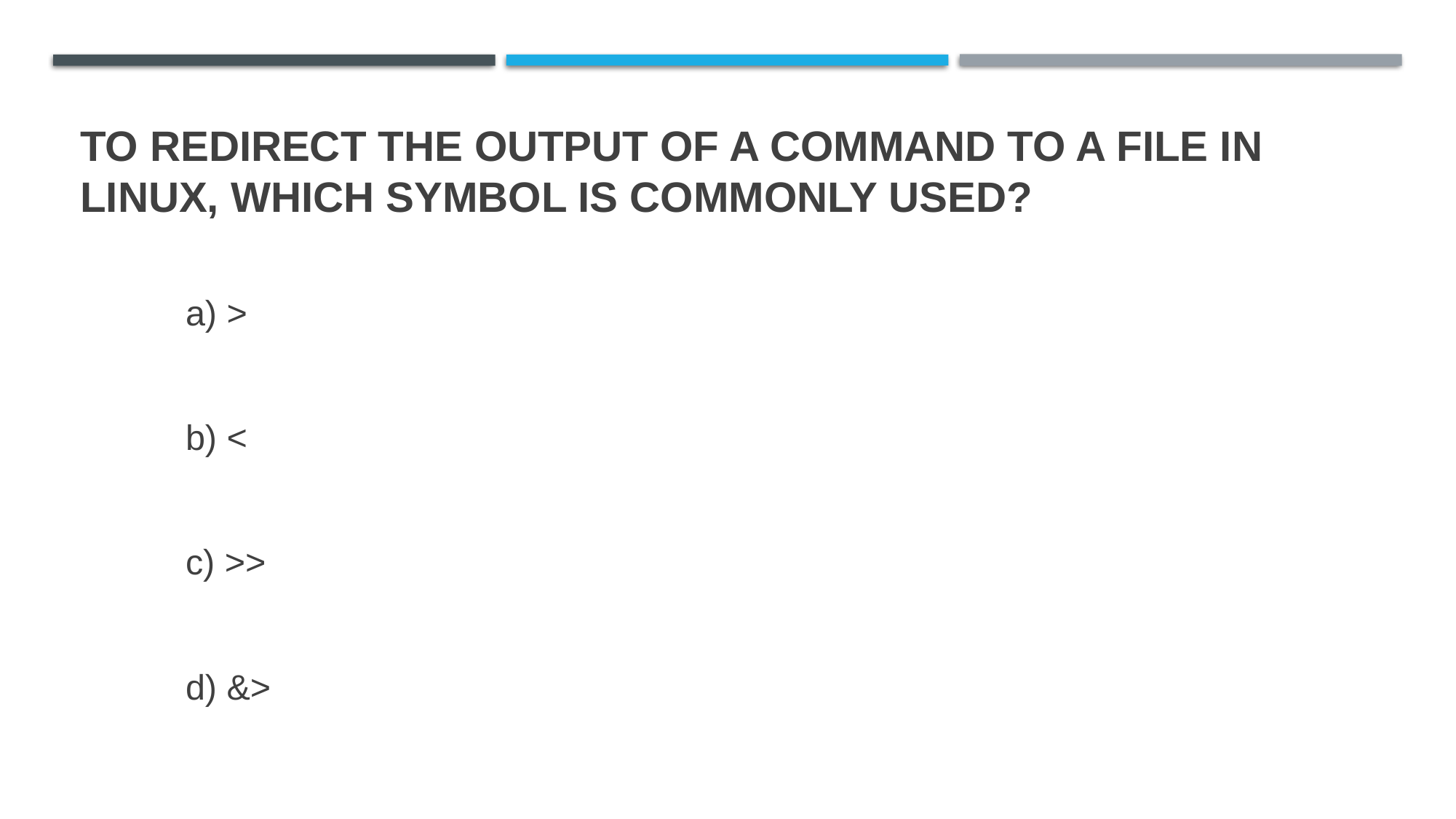

# To redirect the output of a command to a file in Linux, which symbol is commonly used?
a) >

b) <

c) >>

d) &>